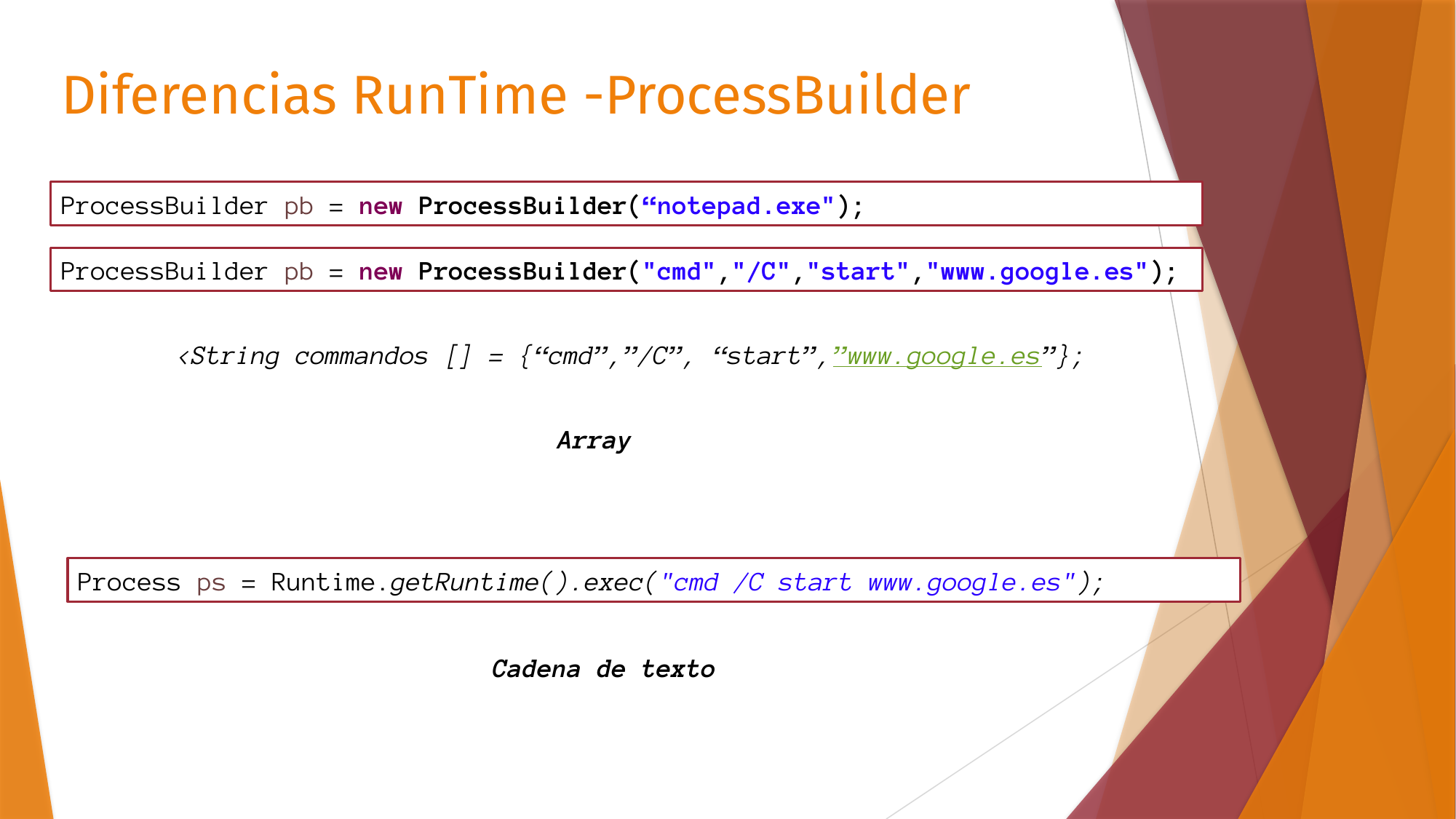

# Diferencias RunTime -ProcessBuilder
ProcessBuilder pb = new ProcessBuilder(“notepad.exe");
ProcessBuilder pb = new ProcessBuilder("cmd","/C","start","www.google.es");
<String commandos [] = {“cmd”,”/C”, “start”,”www.google.es”};
Array
Process ps = Runtime.getRuntime().exec("cmd /C start www.google.es");
Cadena de texto